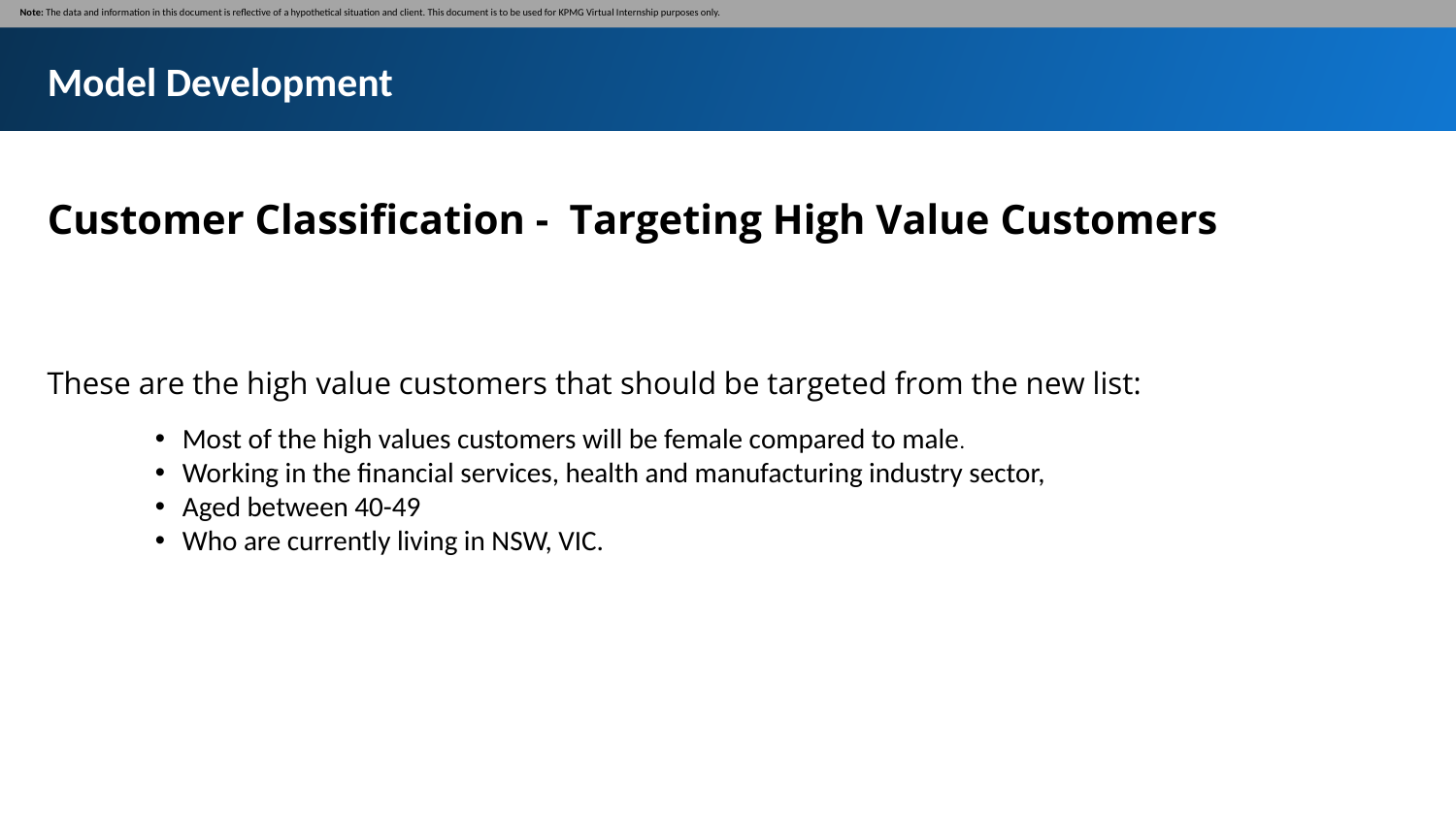

Note: The data and information in this document is reflective of a hypothetical situation and client. This document is to be used for KPMG Virtual Internship purposes only.

Model Development
Customer Classification -  Targeting High Value Customers
These are the high value customers that should be targeted from the new list:
Most of the high values customers will be female compared to male.
Working in the financial services, health and manufacturing industry sector,
Aged between 40-49
Who are currently living in NSW, VIC.